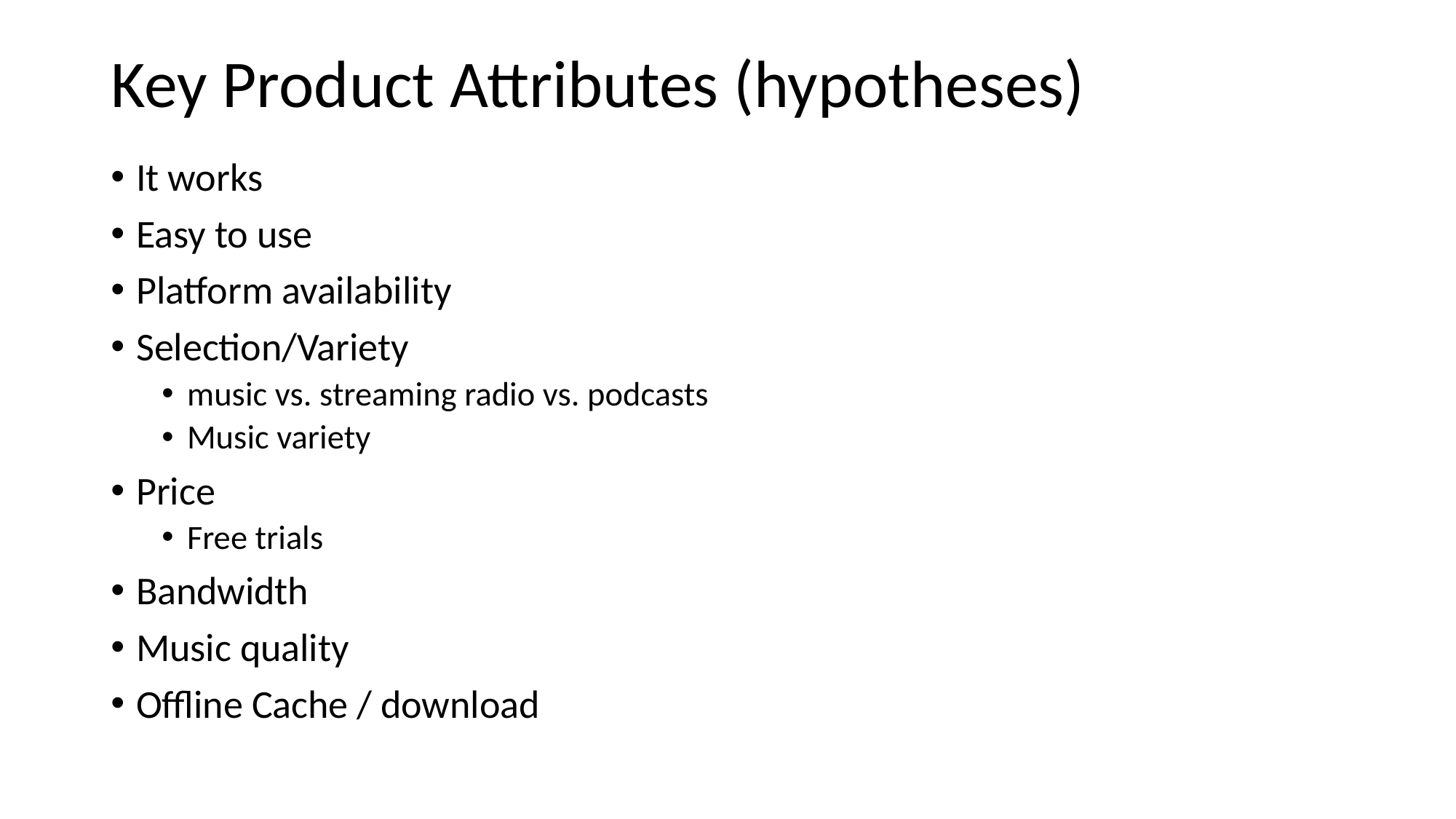

# Key Product Attributes (hypotheses)
It works
Easy to use
Platform availability
Selection/Variety
music vs. streaming radio vs. podcasts
Music variety
Price
Free trials
Bandwidth
Music quality
Offline Cache / download